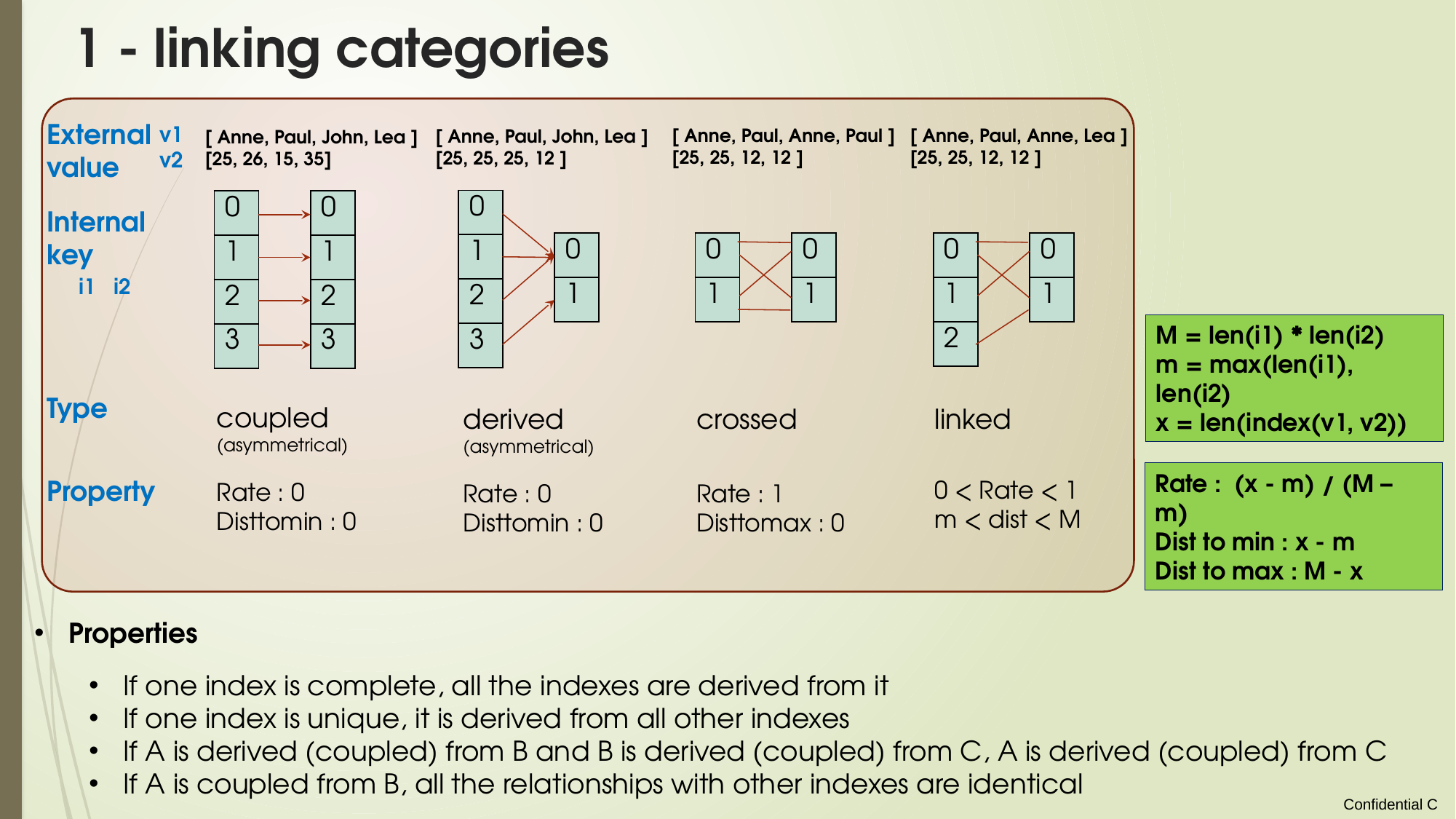

# 1 - linking categories

External value
v1
v2
[ Anne, Paul, Anne, Paul ]
[25, 25, 12, 12 ]
[ Anne, Paul, Anne, Lea ]
[25, 25, 12, 12 ]
[ Anne, Paul, John, Lea ]
[25, 25, 25, 12 ]
[ Anne, Paul, John, Lea ]
[25, 26, 15, 35]
| 0 |
| --- |
| 1 |
| 2 |
| 3 |
| 0 |
| --- |
| 1 |
| 2 |
| 3 |
| 0 |
| --- |
| 1 |
| 2 |
| 3 |
Internal key
| 0 |
| --- |
| 1 |
| 0 |
| --- |
| 1 |
| 0 |
| --- |
| 1 |
| 0 |
| --- |
| 1 |
| 2 |
| 0 |
| --- |
| 1 |
i1   i2
M = len(i1) * len(i2)
m = max(len(i1), len(i2)
x = len(index(v1, v2))
Type
coupled
(asymmetrical)
derived
(asymmetrical)
crossed
linked
Rate :  (x - m) / (M – m)
Dist to min : x - m
Dist to max : M - x
Property
0 < Rate < 1
m < dist < M
Rate : 0
Disttomin : 0
Rate : 0
Disttomin : 0
Rate : 1
Disttomax : 0
Properties

If one index is complete, all the indexes are derived from it
If one index is unique, it is derived from all other indexes
If A is derived (coupled) from B and B is derived (coupled) from C, A is derived (coupled) from C
If A is coupled from B, all the relationships with other indexes are identical